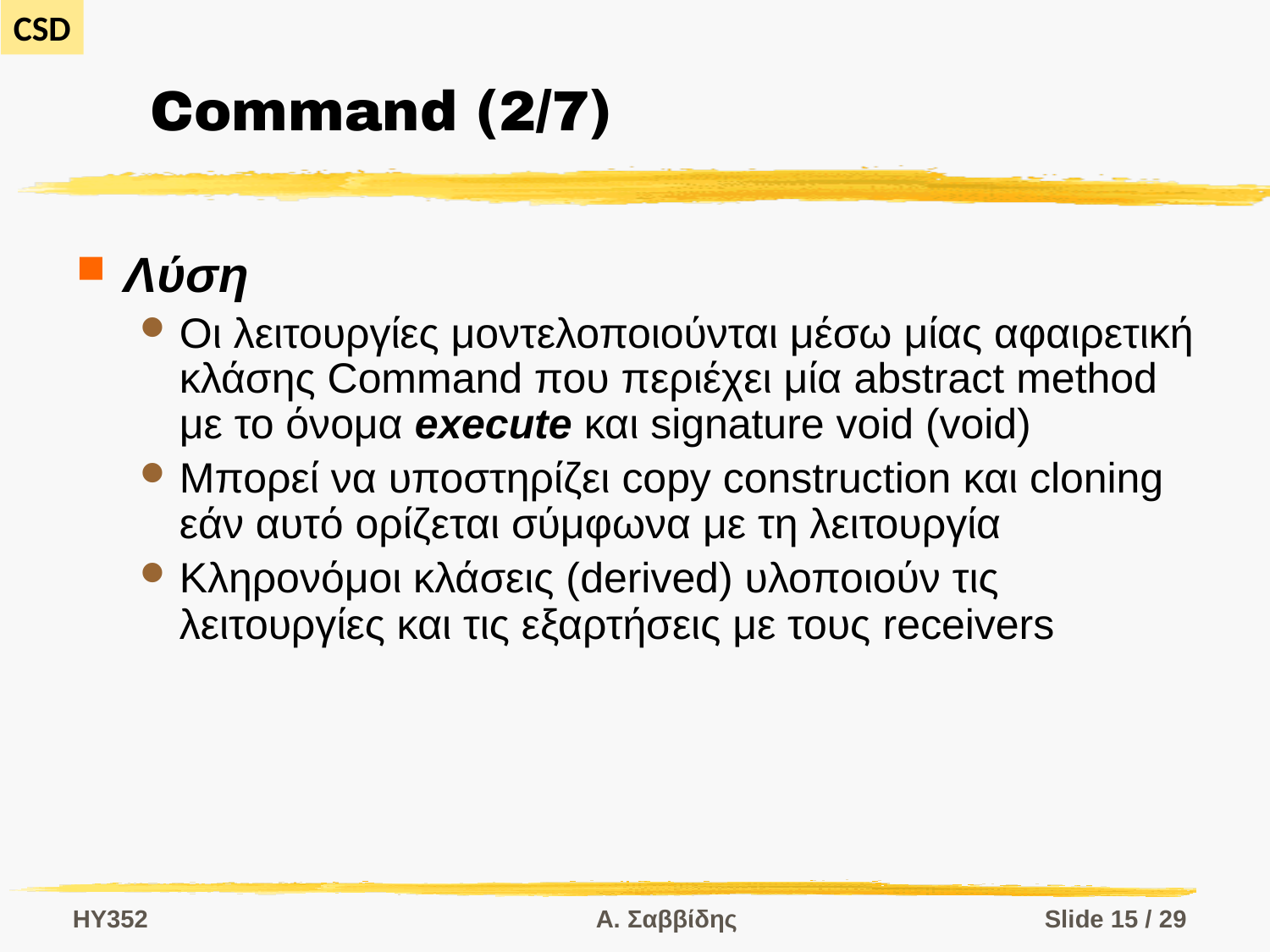

# Command (2/7)
Λύση
Οι λειτουργίες μοντελοποιούνται μέσω μίας αφαιρετική κλάσης Command που περιέχει μία abstract method με το όνομα execute και signature void (void)
Μπορεί να υποστηρίζει copy construction και cloning εάν αυτό ορίζεται σύμφωνα με τη λειτουργία
Κληρονόμοι κλάσεις (derived) υλοποιούν τις λειτουργίες και τις εξαρτήσεις με τους receivers

HY352
Α. Σαββίδης
Slide 15 / 29